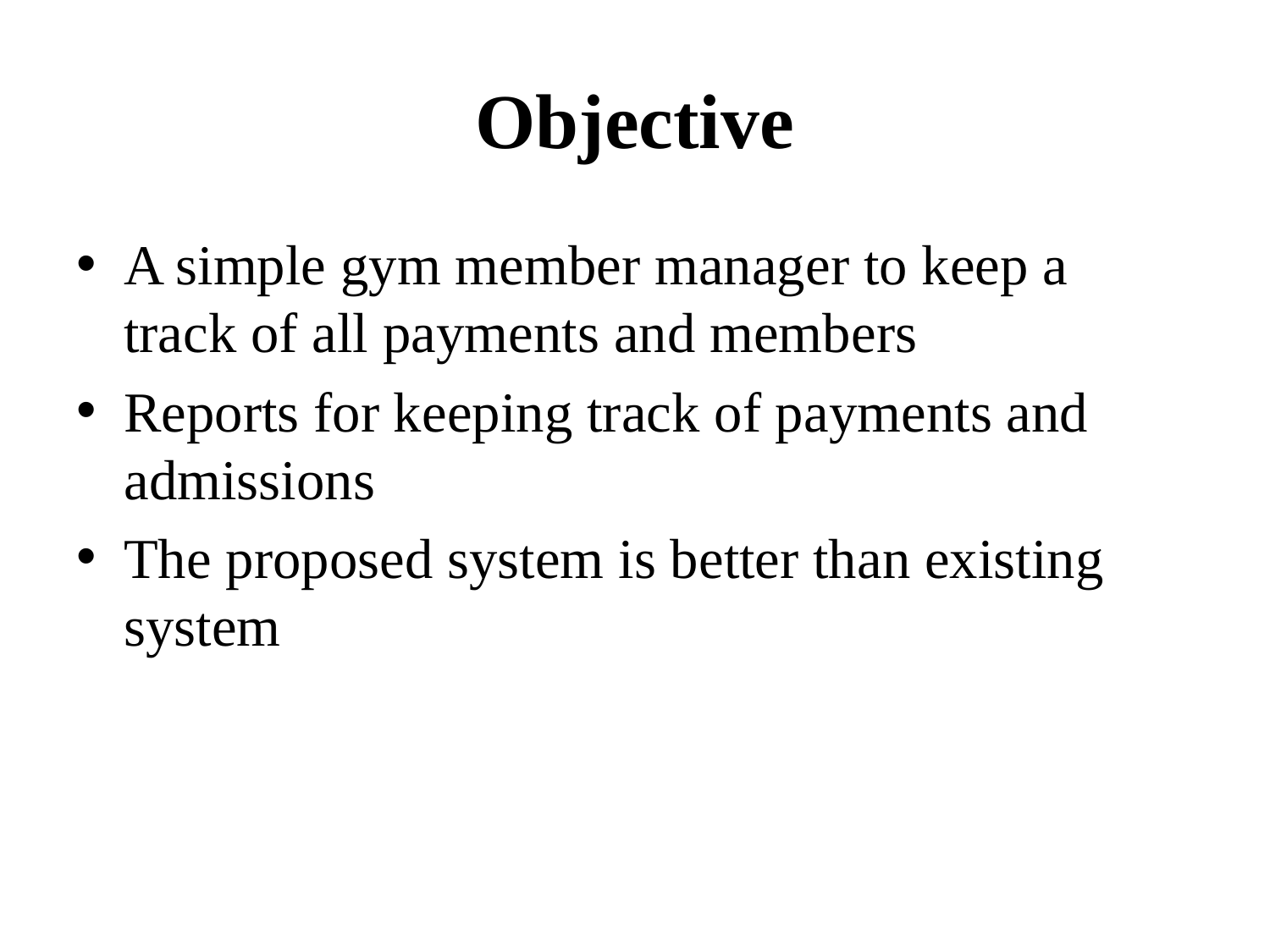

# Objective
A simple gym member manager to keep a track of all payments and members
Reports for keeping track of payments and admissions
The proposed system is better than existing system